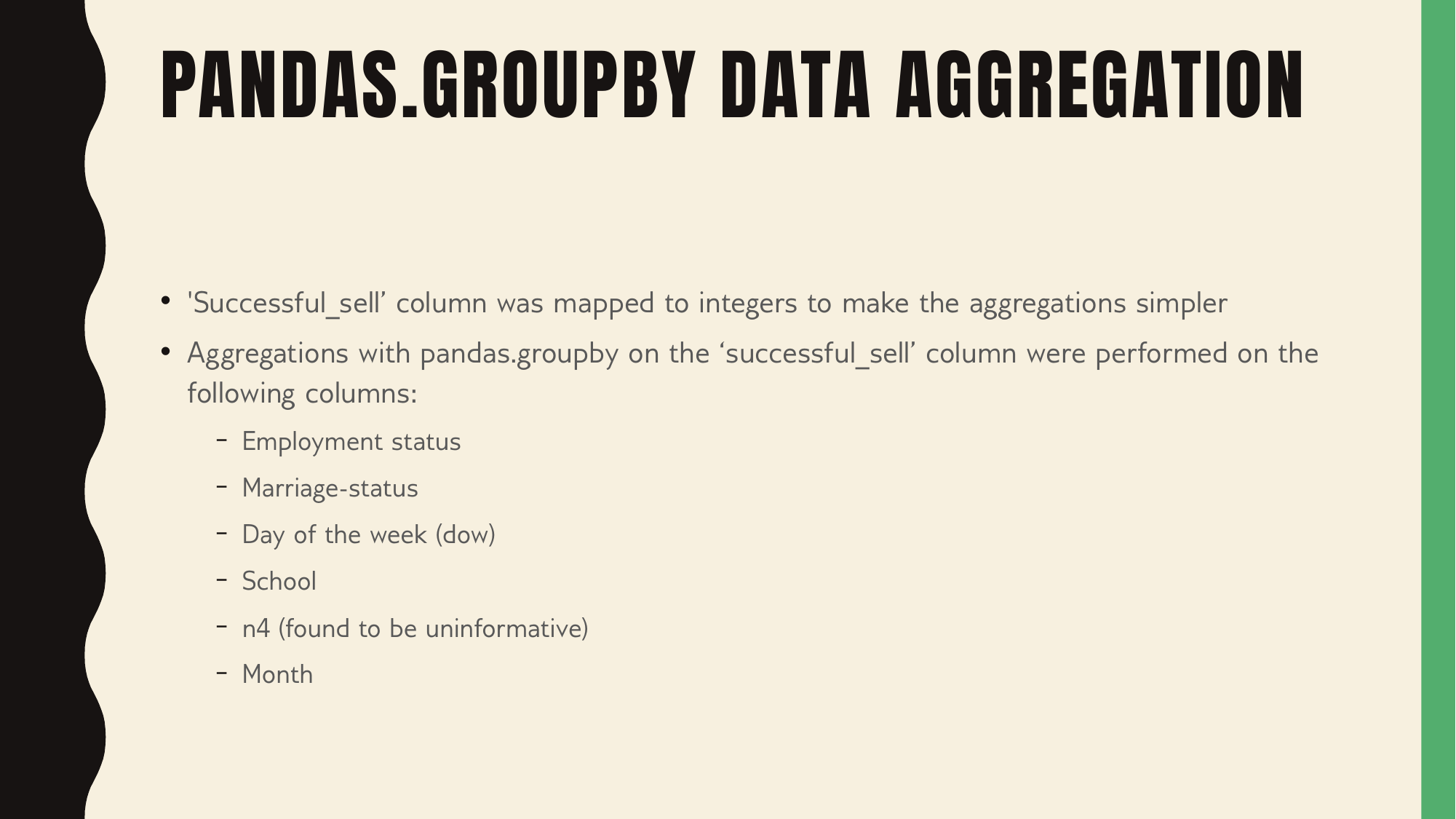

# Pandas.Groupby Data Aggregation
'Successful_sell’ column was mapped to integers to make the aggregations simpler
Aggregations with pandas.groupby on the ‘successful_sell’ column were performed on the following columns:
Employment status
Marriage-status
Day of the week (dow)
School
n4 (found to be uninformative)
Month